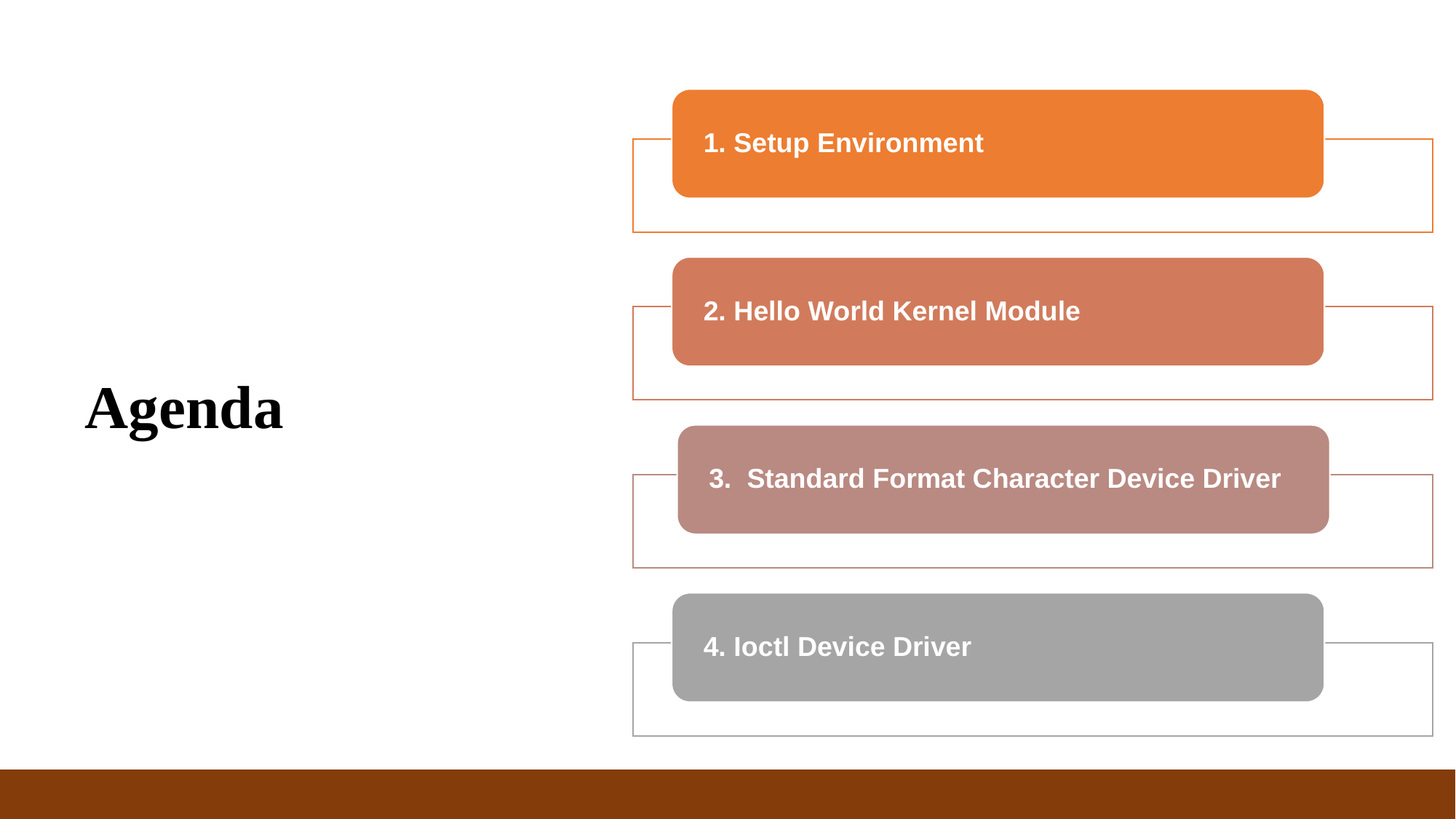

1. Setup Environment
2. Hello World Kernel Module
3.  Standard Format Character Device Driver
4. Ioctl Device Driver
Agenda